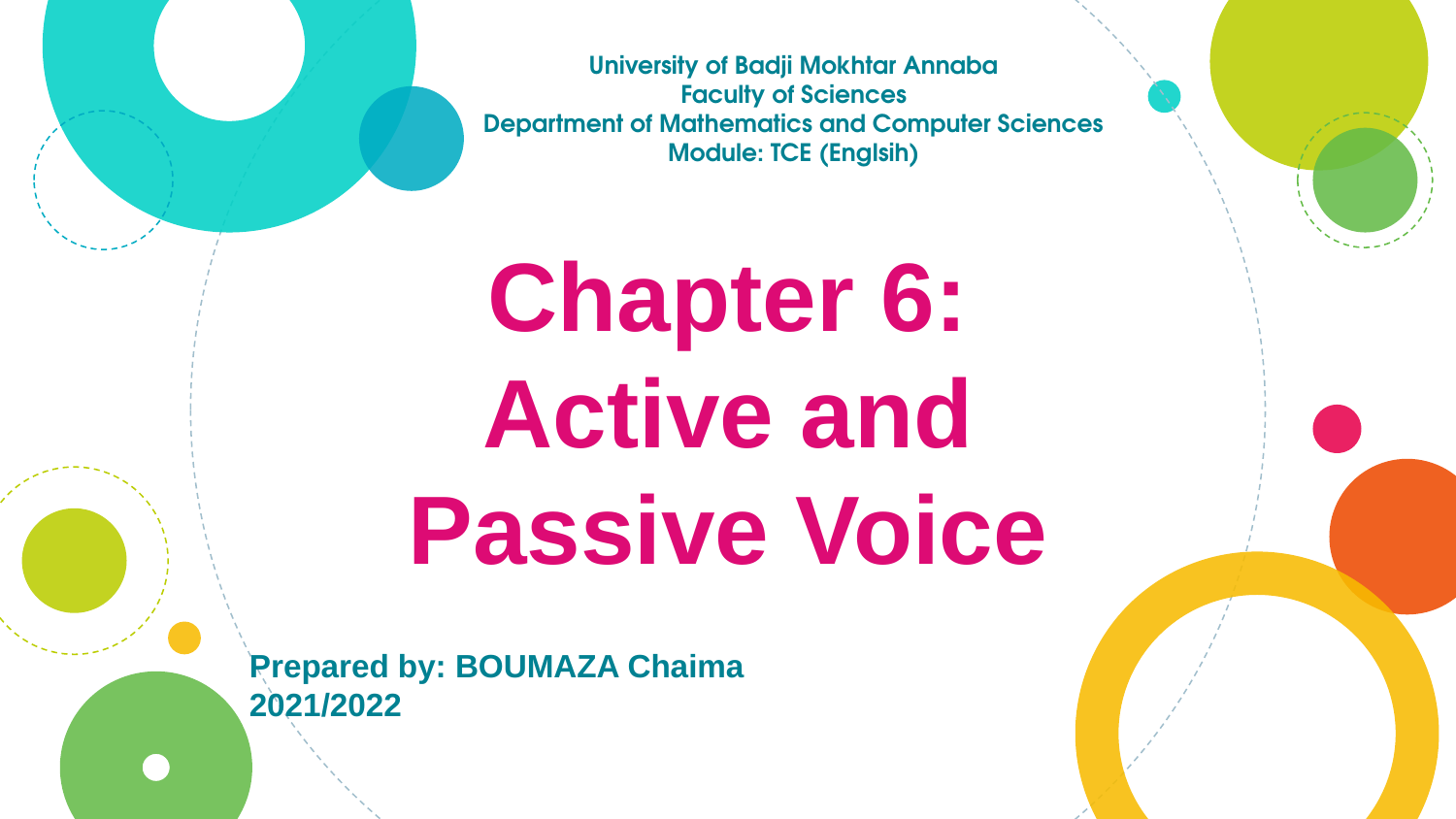

University of Badji Mokhtar Annaba
Faculty of Sciences
Department of Mathematics and Computer Sciences
Module: TCE (Englsih)
# Chapter 6: Active and Passive Voice
Prepared by: BOUMAZA Chaima                                        2021/2022